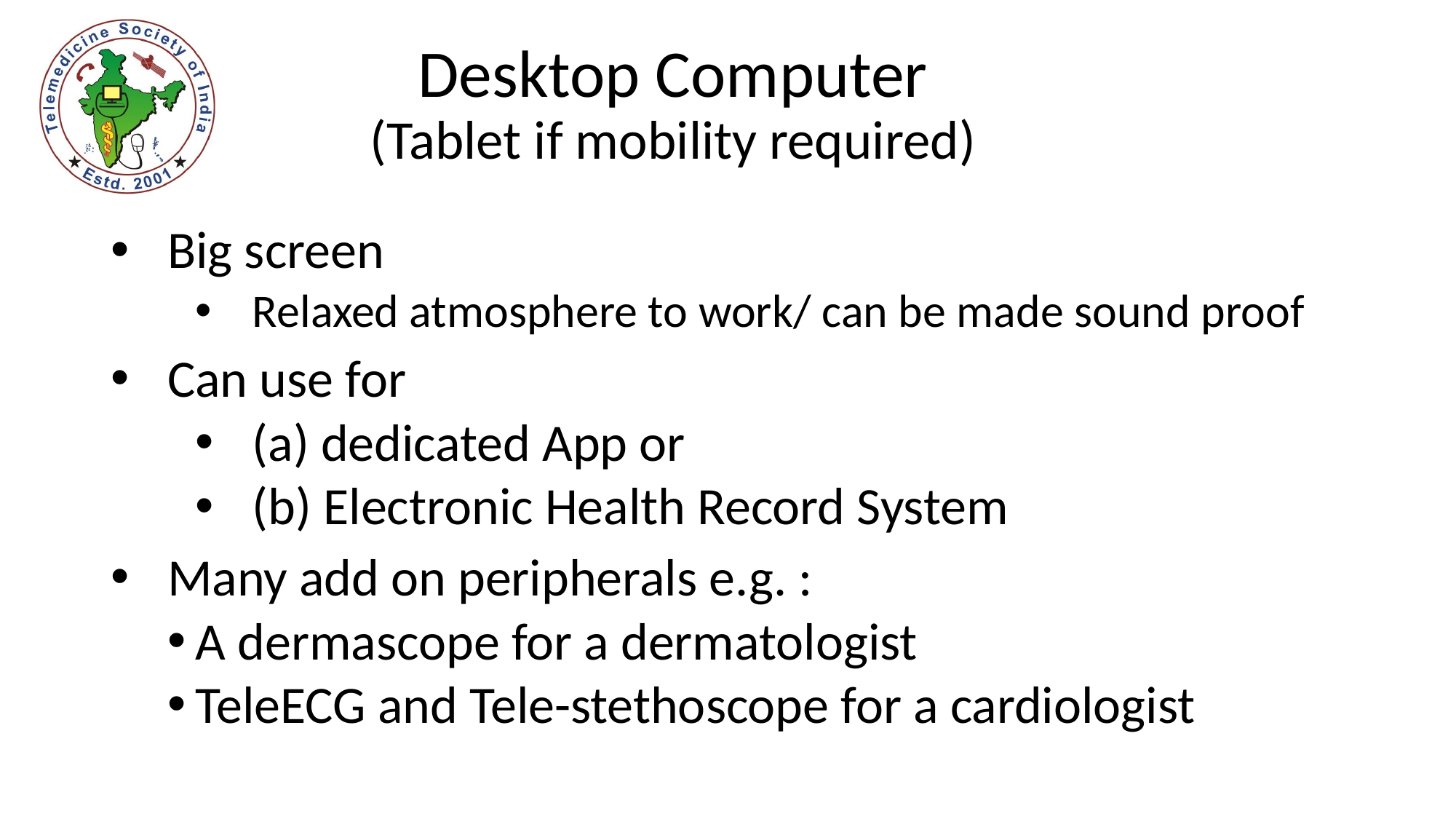

# Desktop Computer (Tablet if mobility required)
Big screen
Relaxed atmosphere to work/ can be made sound proof
Can use for
(a) dedicated App or
(b) Electronic Health Record System
Many add on peripherals e.g. :
A dermascope for a dermatologist
TeleECG and Tele-stethoscope for a cardiologist